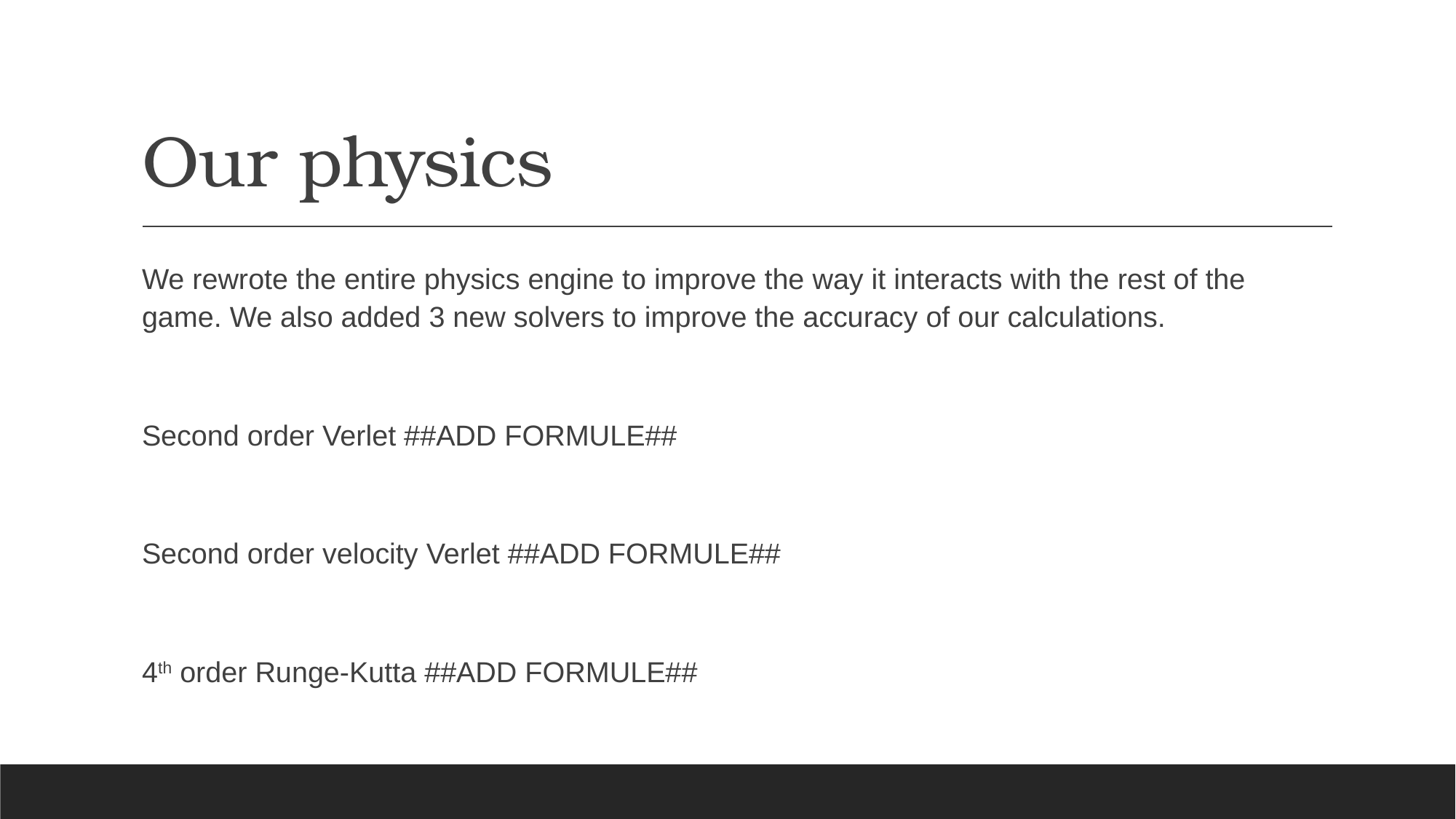

# Our physics
We rewrote the entire physics engine to improve the way it interacts with the rest of the game. We also added 3 new solvers to improve the accuracy of our calculations.

Second order Verlet ##ADD FORMULE##

Second order velocity Verlet ##ADD FORMULE##

4th order Runge-Kutta ##ADD FORMULE##